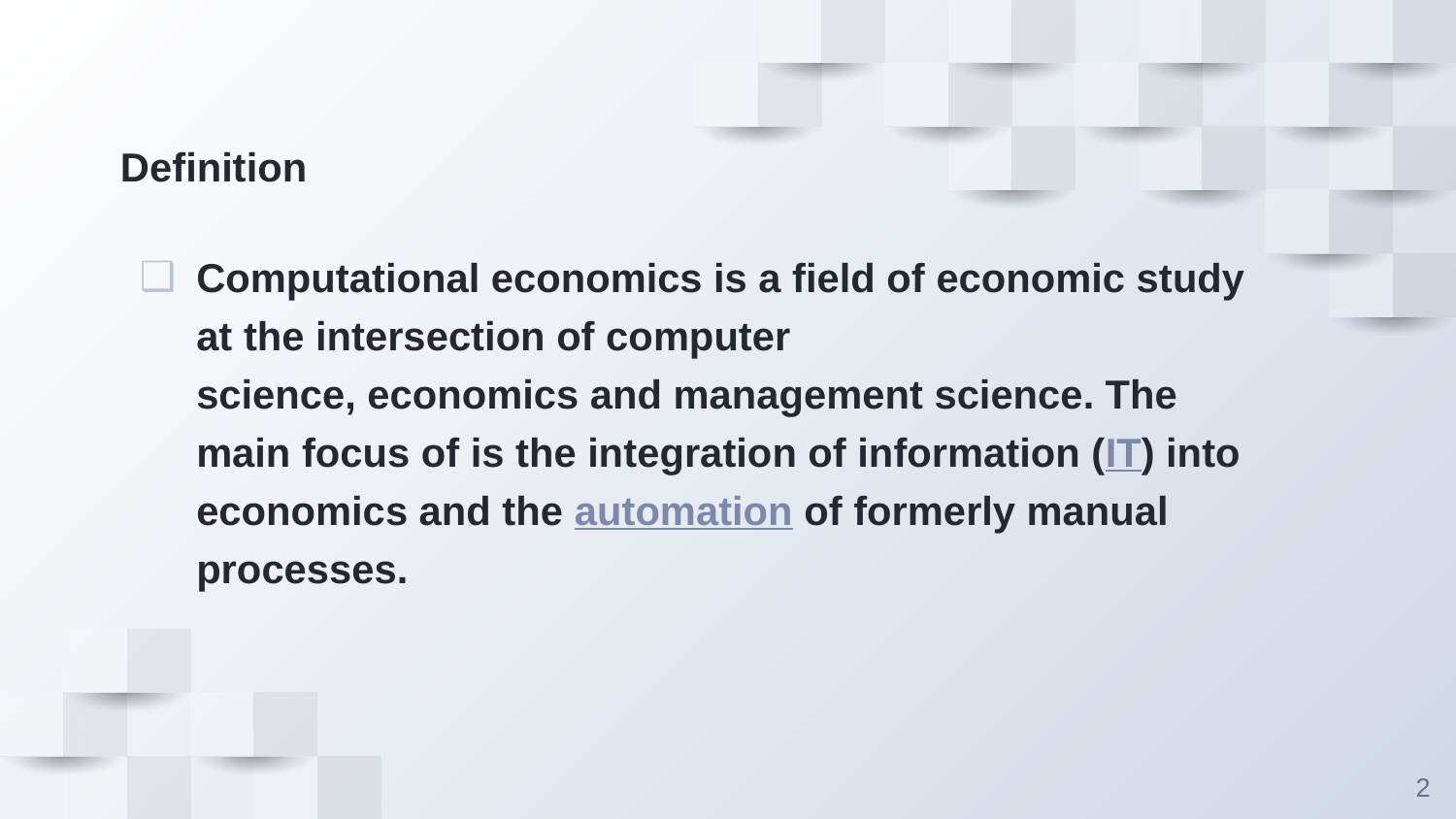

# Definition
Computational economics is a field of economic study at the intersection of computer science, economics and management science. The main focus of is the integration of information (IT) into economics and the automation of formerly manual processes.
2